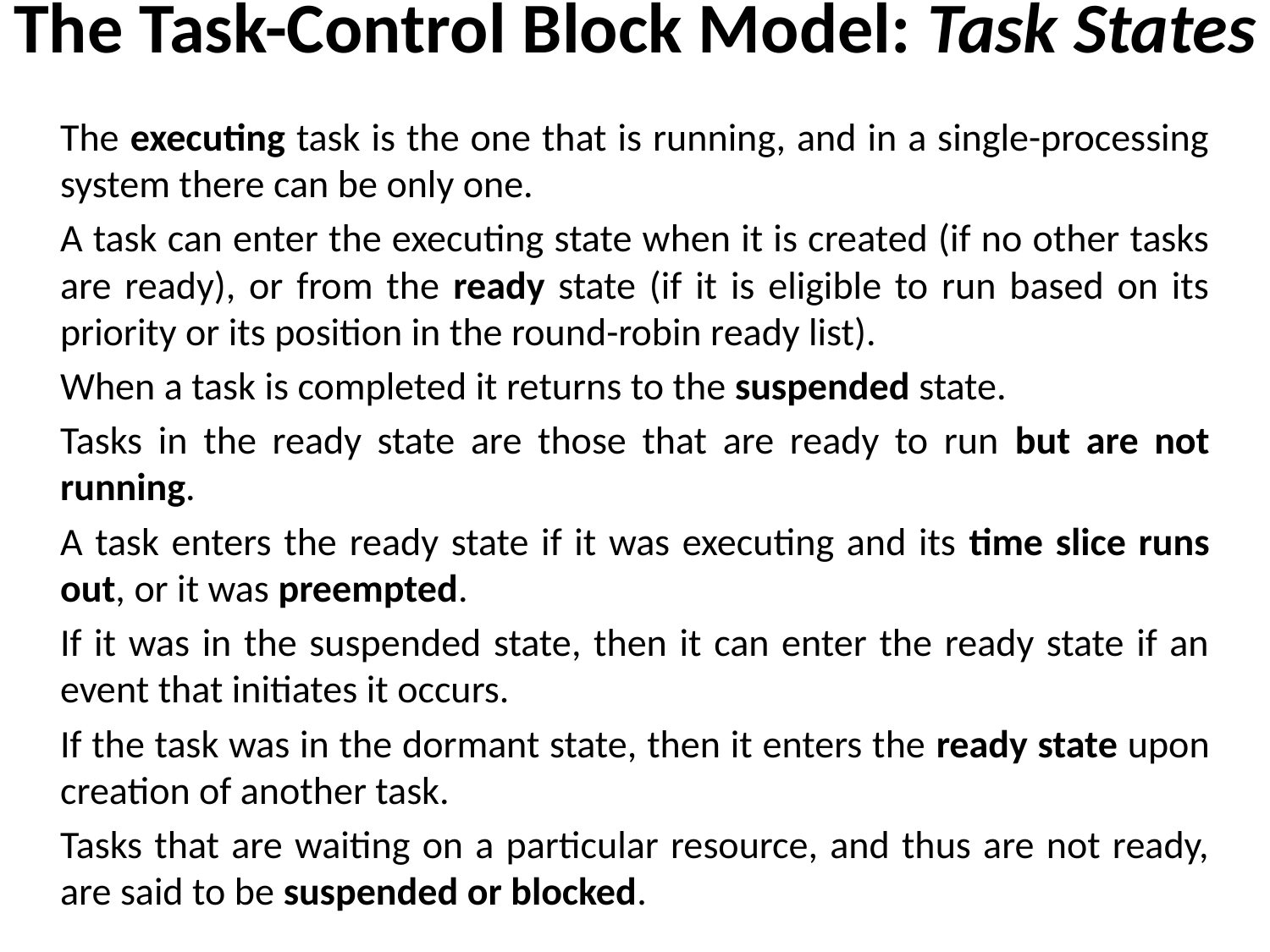

The Task-Control Block Model: Task States
The executing task is the one that is running, and in a single-processing system there can be only one.
A task can enter the executing state when it is created (if no other tasks are ready), or from the ready state (if it is eligible to run based on its priority or its position in the round-robin ready list).
When a task is completed it returns to the suspended state.
Tasks in the ready state are those that are ready to run but are not running.
A task enters the ready state if it was executing and its time slice runs out, or it was preempted.
If it was in the suspended state, then it can enter the ready state if an event that initiates it occurs.
If the task was in the dormant state, then it enters the ready state upon creation of another task.
Tasks that are waiting on a particular resource, and thus are not ready, are said to be suspended or blocked.